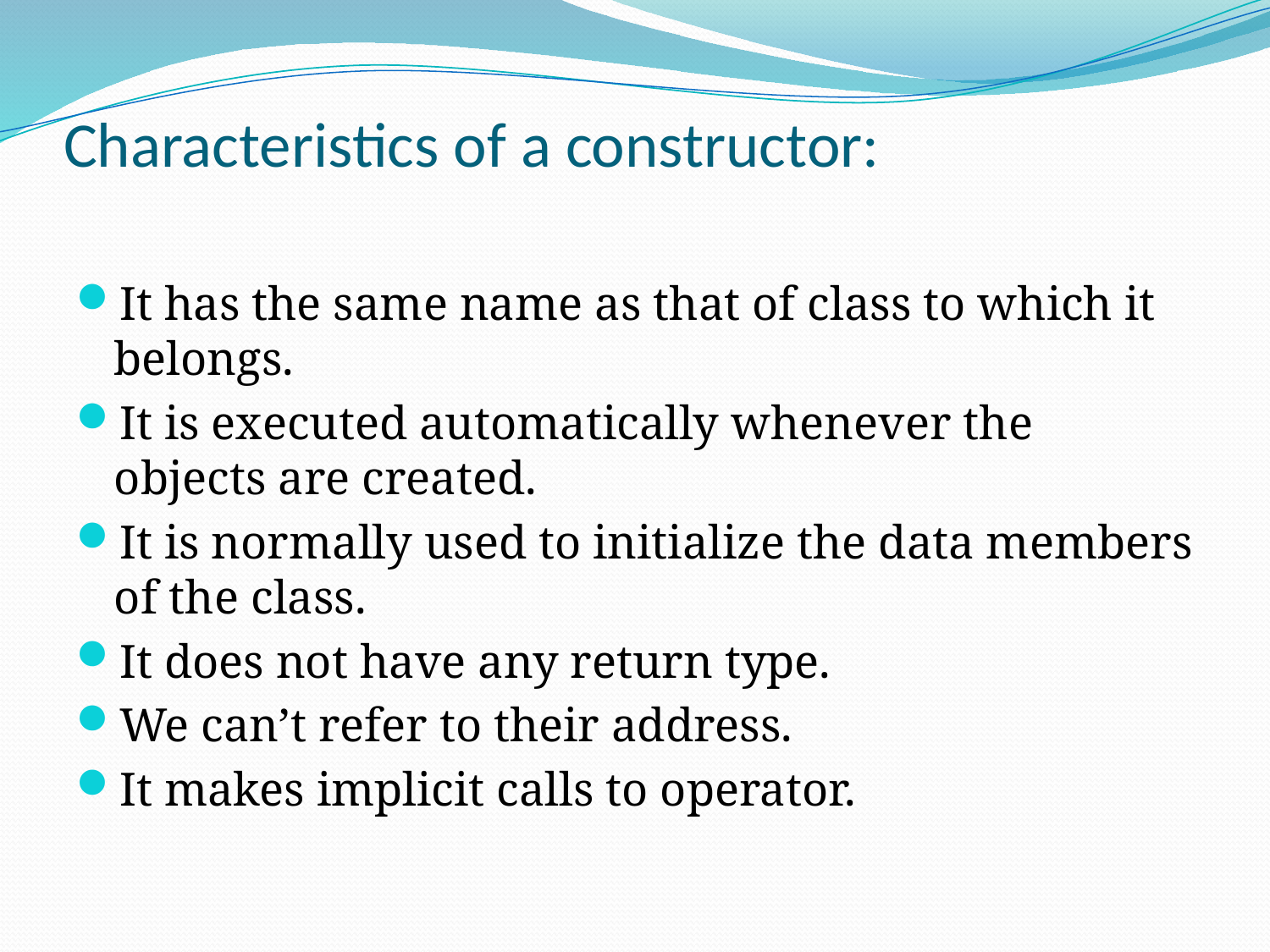

# Characteristics of a constructor:
It has the same name as that of class to which it belongs.
It is executed automatically whenever the objects are created.
It is normally used to initialize the data members of the class.
It does not have any return type.
We can’t refer to their address.
It makes implicit calls to operator.